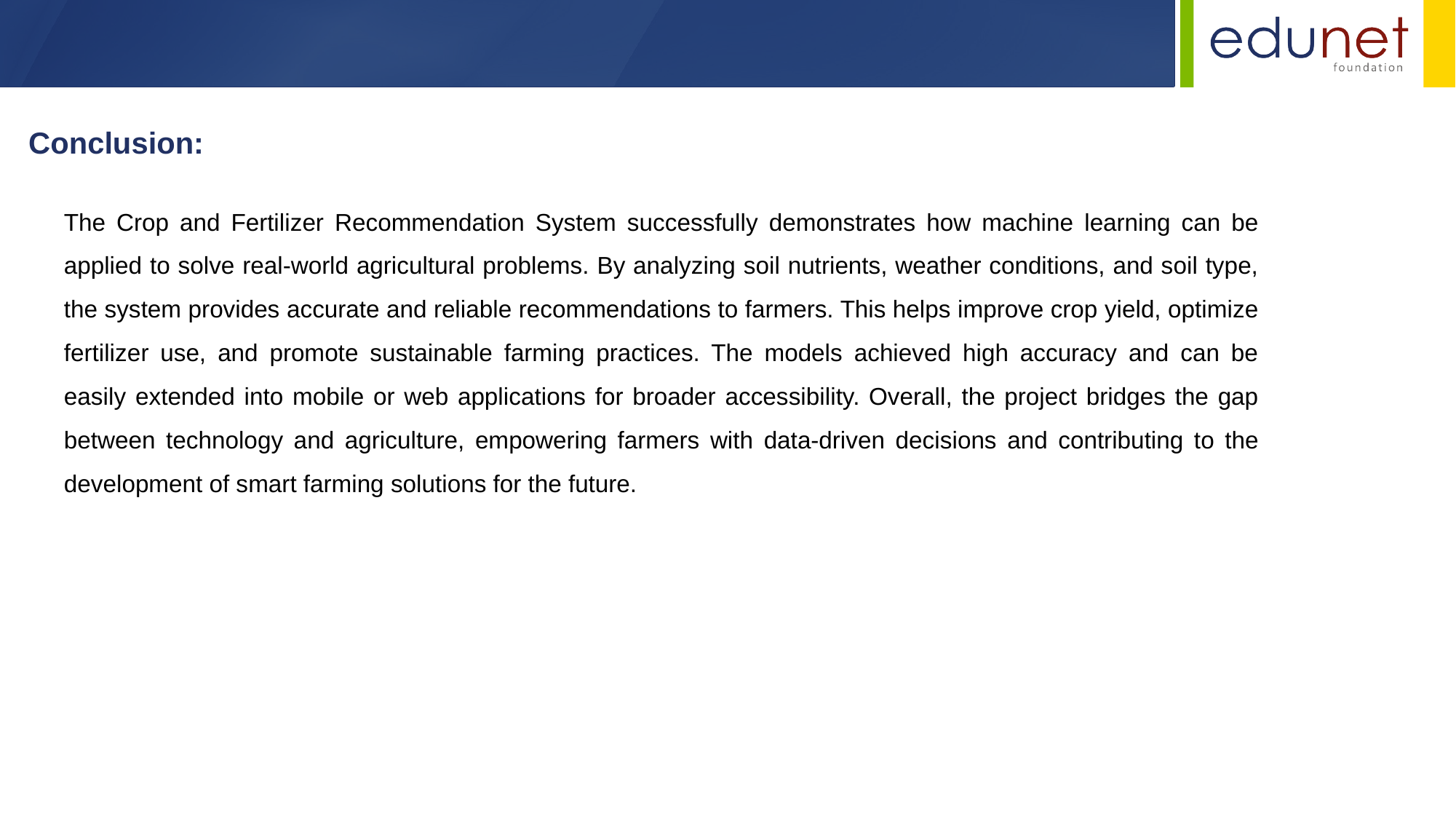

Conclusion:
The Crop and Fertilizer Recommendation System successfully demonstrates how machine learning can be applied to solve real-world agricultural problems. By analyzing soil nutrients, weather conditions, and soil type, the system provides accurate and reliable recommendations to farmers. This helps improve crop yield, optimize fertilizer use, and promote sustainable farming practices. The models achieved high accuracy and can be easily extended into mobile or web applications for broader accessibility. Overall, the project bridges the gap between technology and agriculture, empowering farmers with data-driven decisions and contributing to the development of smart farming solutions for the future.